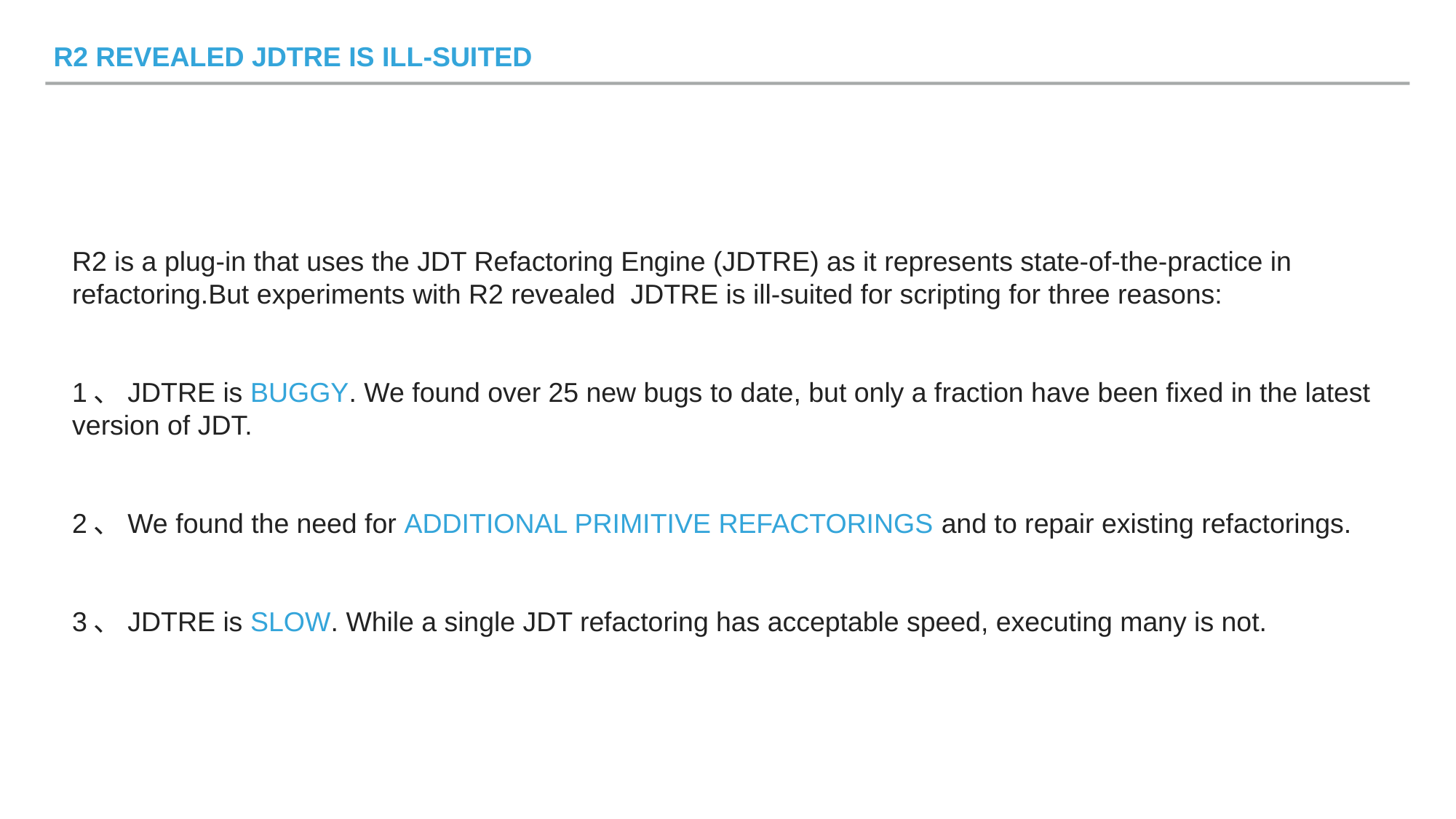

R2 revealed JDTRE is ill-suited
R2 is a plug-in that uses the JDT Refactoring Engine (JDTRE) as it represents state-of-the-practice in refactoring.But experiments with R2 revealed  JDTRE is ill-suited for scripting for three reasons:

1、JDTRE is buggy. We found over 25 new bugs to date, but only a fraction have been fixed in the latest version of JDT.

2、We found the need for additional primitive refactorings and to repair existing refactorings.

3、JDTRE is slow. While a single JDT refactoring has acceptable speed, executing many is not.